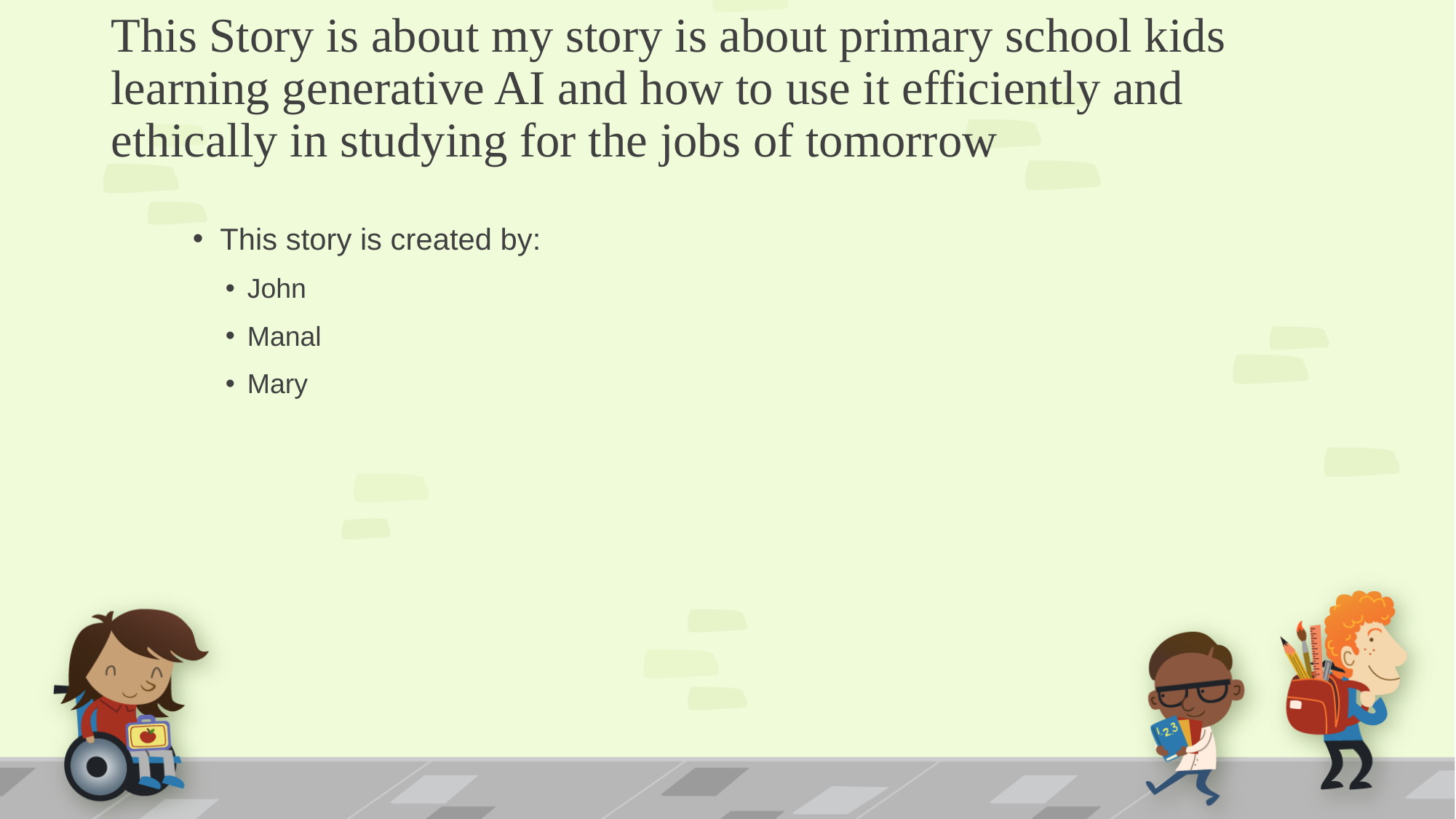

# This Story is about my story is about primary school kids learning generative AI and how to use it efficiently and ethically in studying for the jobs of tomorrow
This story is created by:
John
Manal
Mary